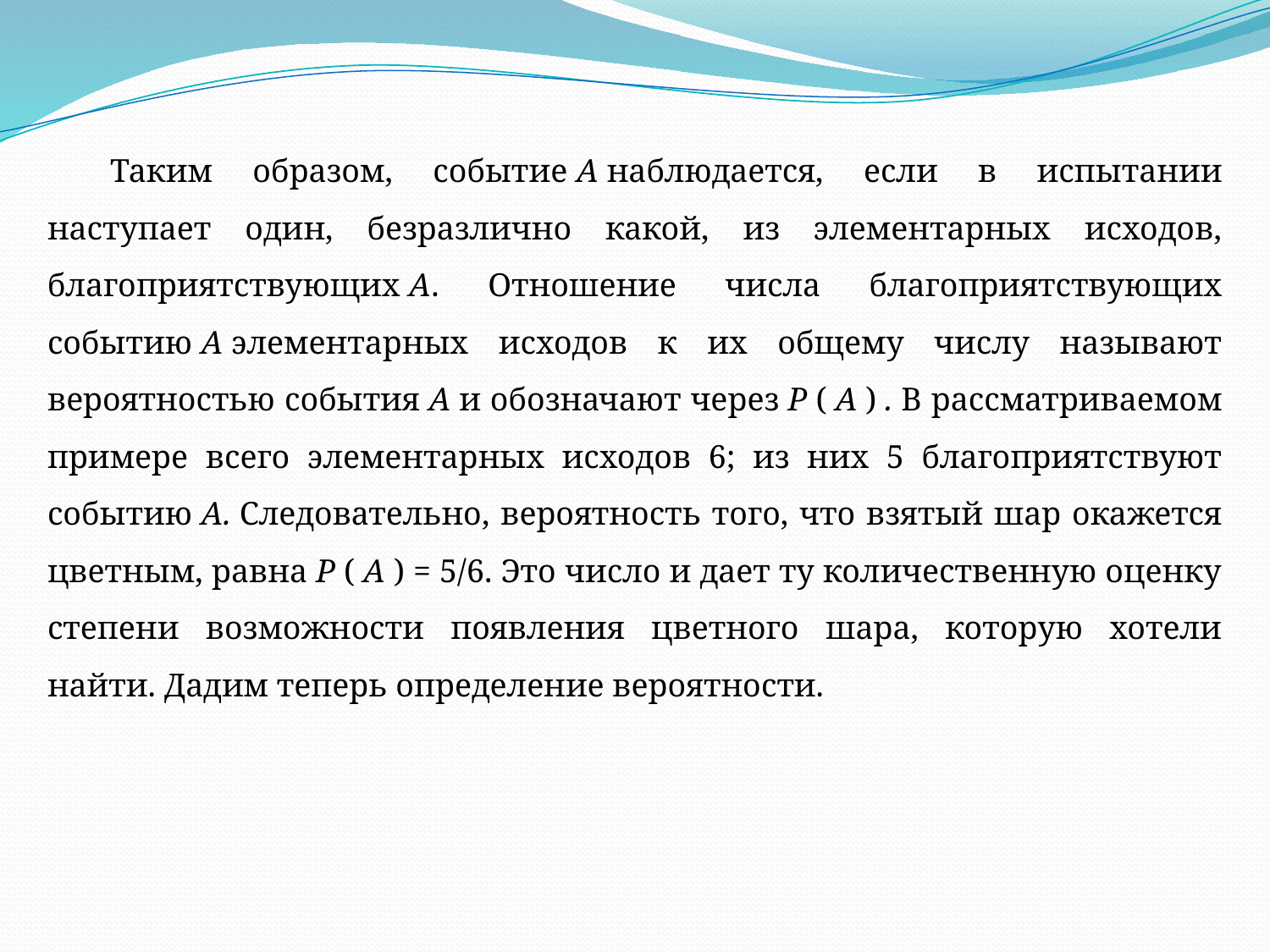

Таким образом, событие А наблюдается, если в испытании наступает один, безразлично какой, из элементарных исходов, благоприятствующих А. Отношение числа благоприятствующих событию А элементарных исходов к их общему числу называют вероятностью события А и обозначают через Р ( А ) . В рассматриваемом примере всего элементарных исходов 6; из них 5 благоприятствуют событию А. Следовательно, вероятность того, что взятый шар окажется цветным, равна Р ( А ) = 5/6. Это число и дает ту количественную оценку степени возможности появления цветного шара, которую хотели найти. Дадим теперь определение вероятности.